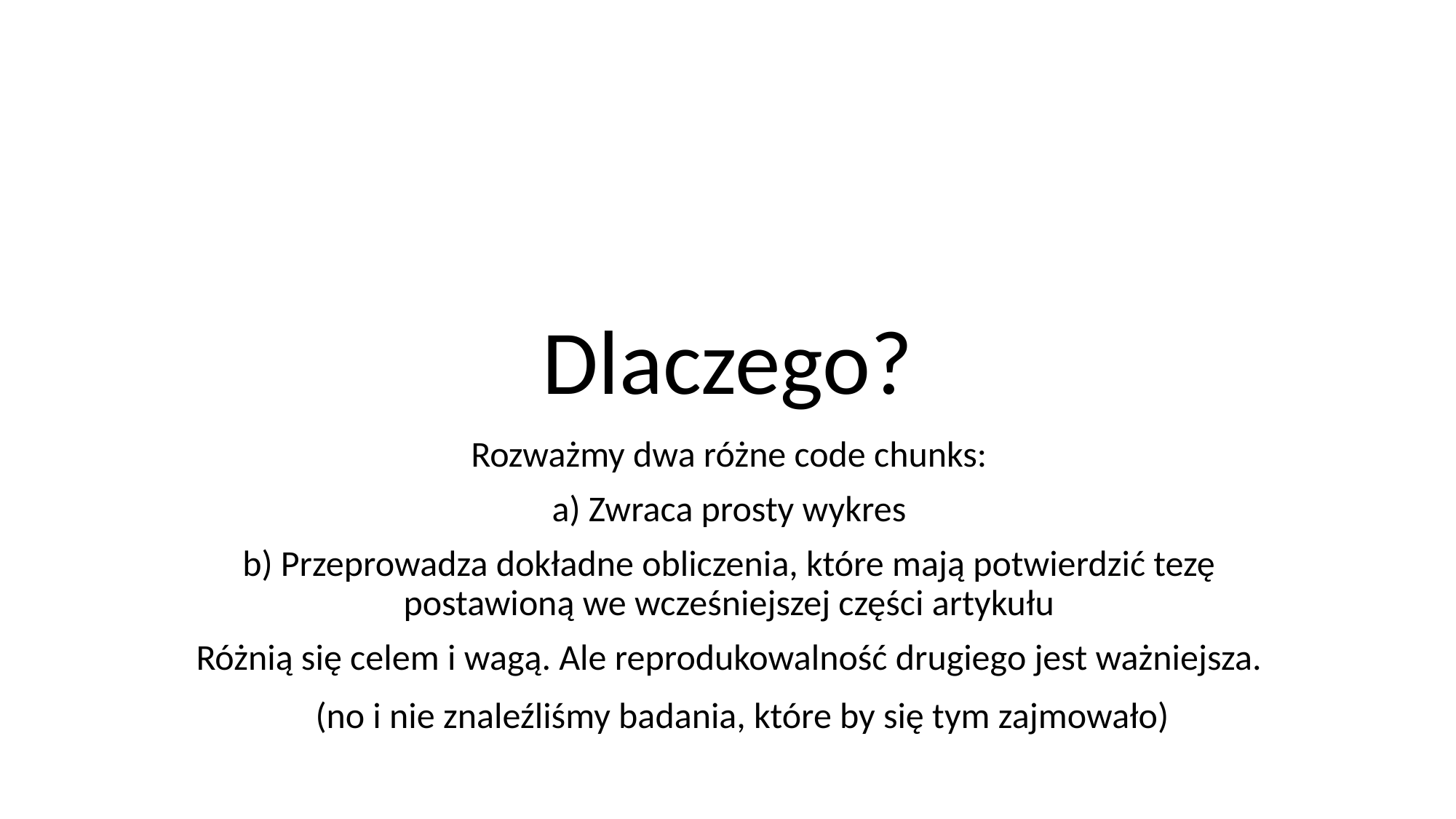

# Dlaczego?
Rozważmy dwa różne code chunks:
a) Zwraca prosty wykres
b) Przeprowadza dokładne obliczenia, które mają potwierdzić tezę postawioną we wcześniejszej części artykułu
Różnią się celem i wagą. Ale reprodukowalność drugiego jest ważniejsza.
(no i nie znaleźliśmy badania, które by się tym zajmowało)